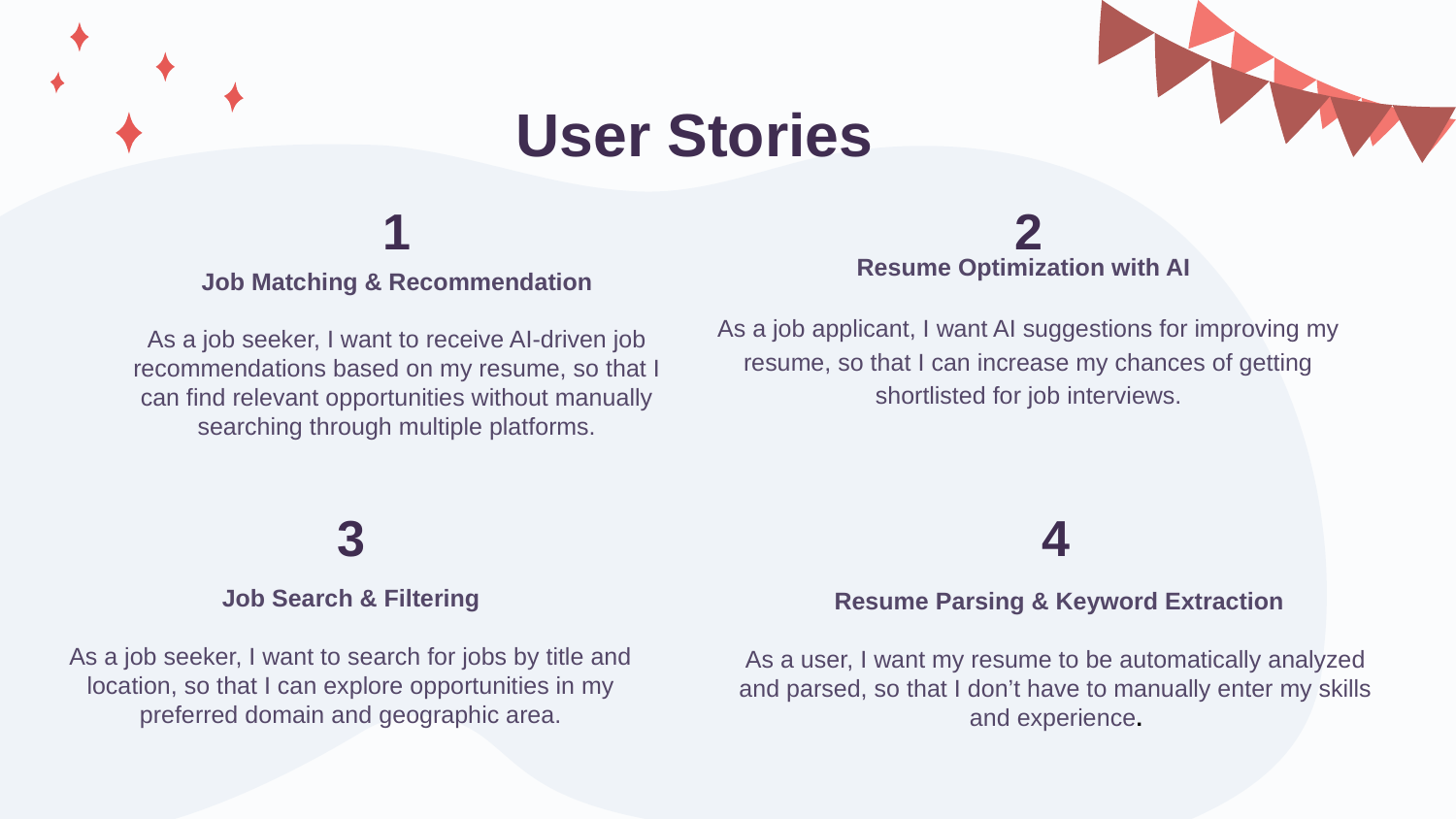

User Stories
1
2
Resume Optimization with AI
As a job applicant, I want AI suggestions for improving my resume, so that I can increase my chances of getting shortlisted for job interviews.

Job Matching & Recommendation
As a job seeker, I want to receive AI-driven job recommendations based on my resume, so that I can find relevant opportunities without manually searching through multiple platforms.

4
3
Job Search & Filtering
As a job seeker, I want to search for jobs by title and location, so that I can explore opportunities in my preferred domain and geographic area.

 Resume Parsing & Keyword Extraction
As a user, I want my resume to be automatically analyzed and parsed, so that I don’t have to manually enter my skills and experience.